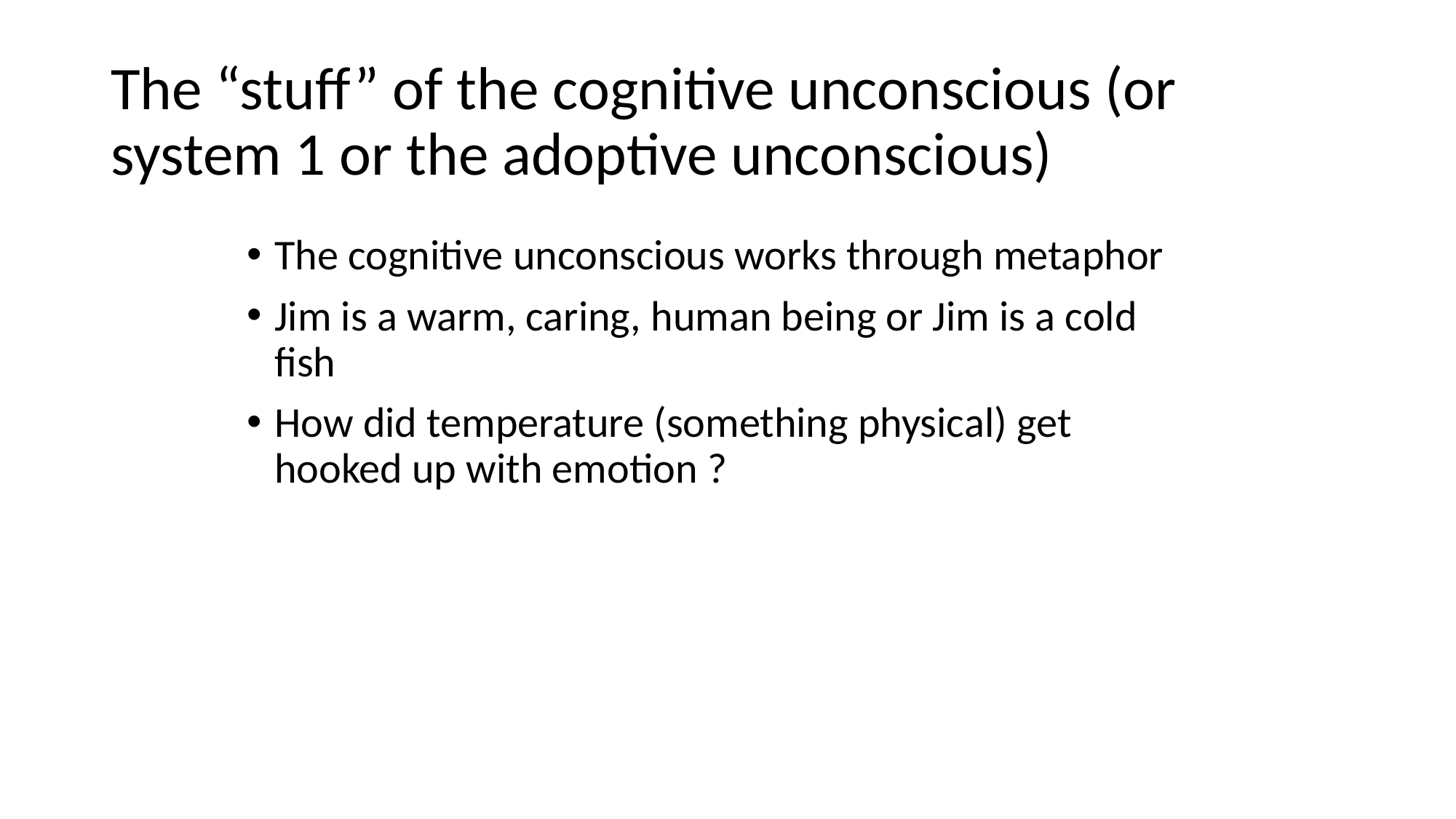

# The “stuff” of the cognitive unconscious (or system 1 or the adoptive unconscious)
The cognitive unconscious works through metaphor
Jim is a warm, caring, human being or Jim is a cold fish
How did temperature (something physical) get hooked up with emotion ?